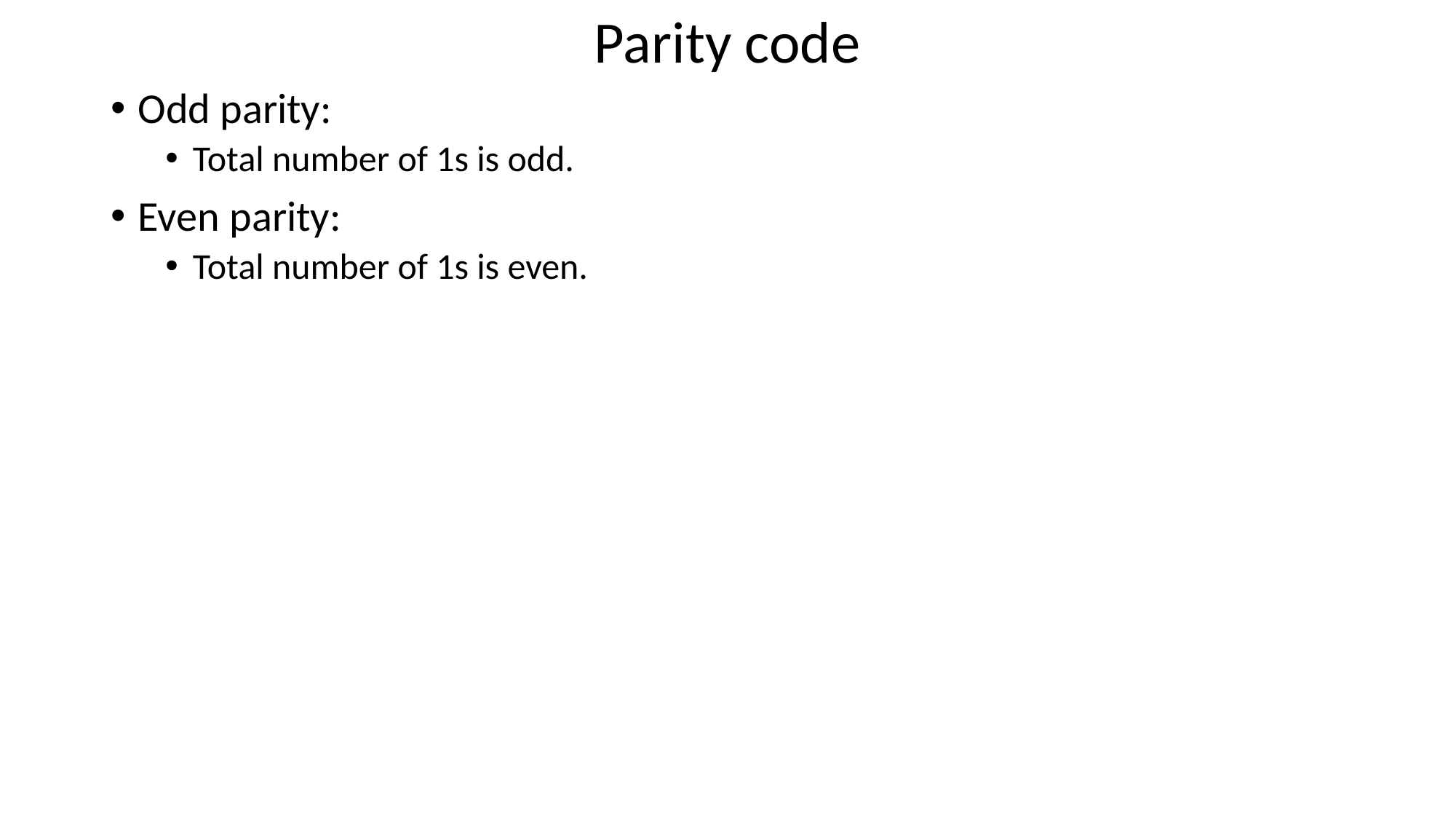

# Parity code
Odd parity:
Total number of 1s is odd.
Even parity:
Total number of 1s is even.